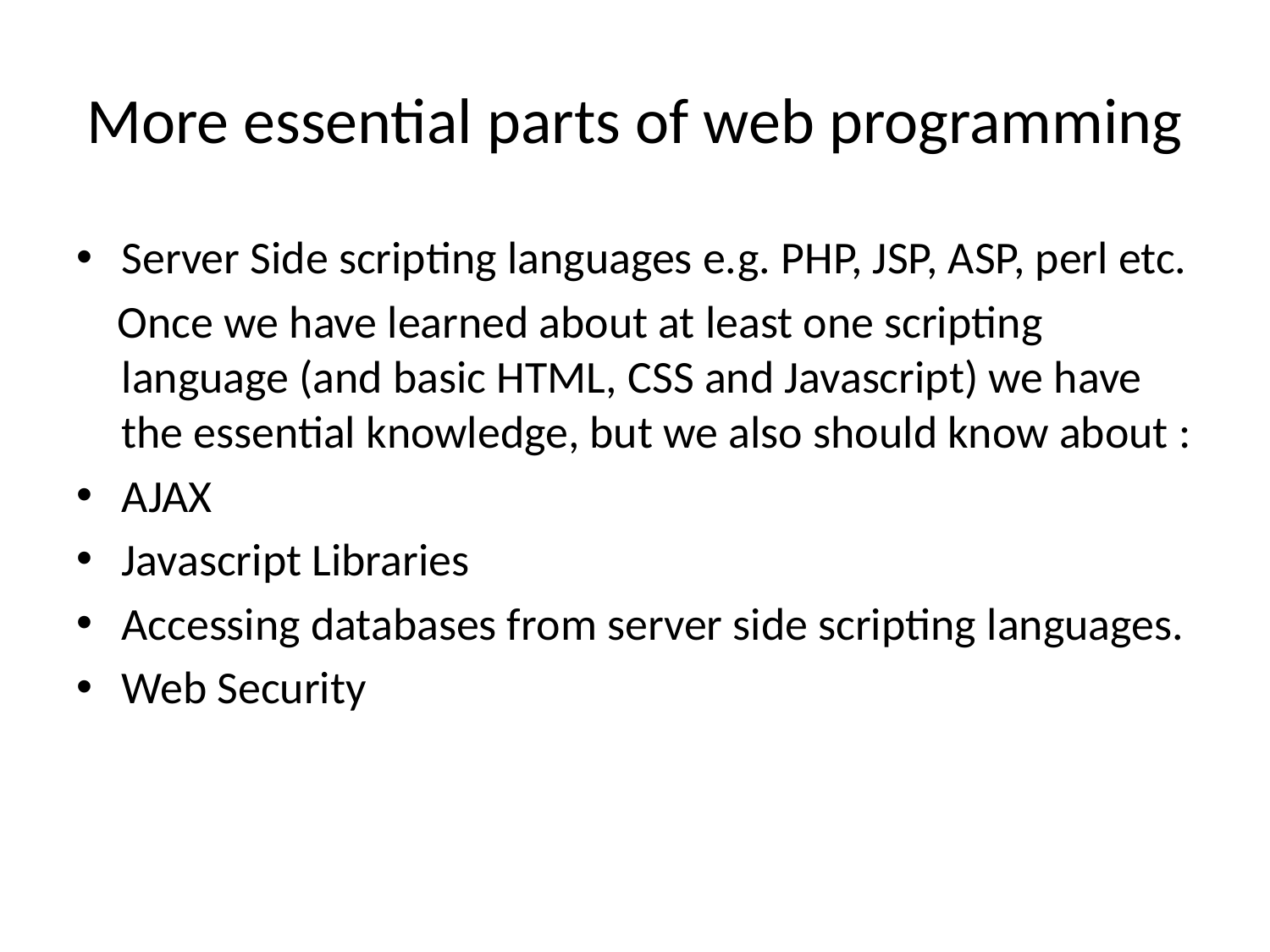

# More essential parts of web programming
Server Side scripting languages e.g. PHP, JSP, ASP, perl etc.
    Once we have learned about at least one scripting language (and basic HTML, CSS and Javascript) we have the essential knowledge, but we also should know about :
AJAX
Javascript Libraries
Accessing databases from server side scripting languages.
Web Security